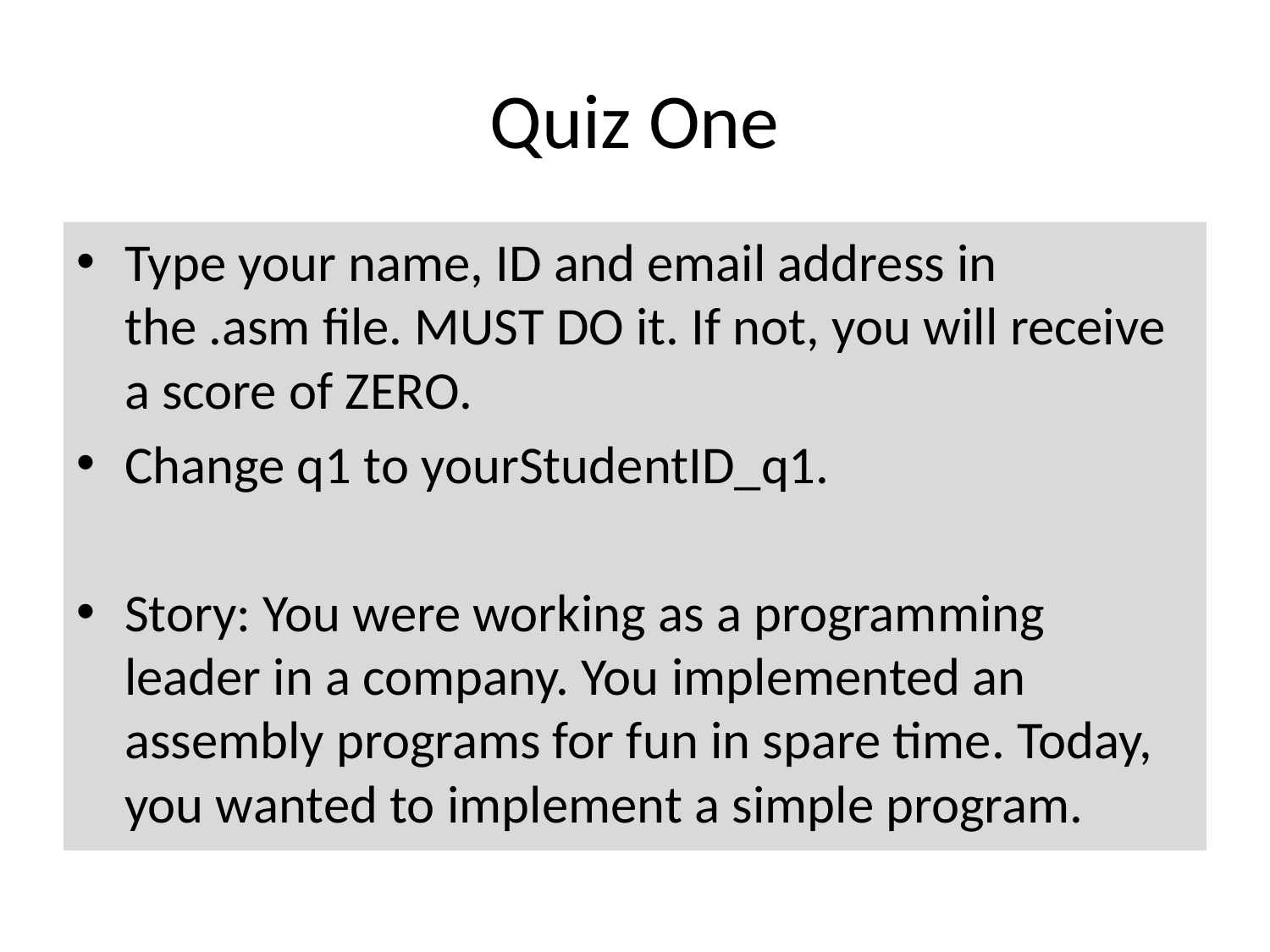

# Quiz One
Type your name, ID and email address in the .asm file. MUST DO it. If not, you will receive a score of ZERO.
Change q1 to yourStudentID_q1.

Story: You were working as a programming leader in a company. You implemented an assembly programs for fun in spare time. Today, you wanted to implement a simple program.